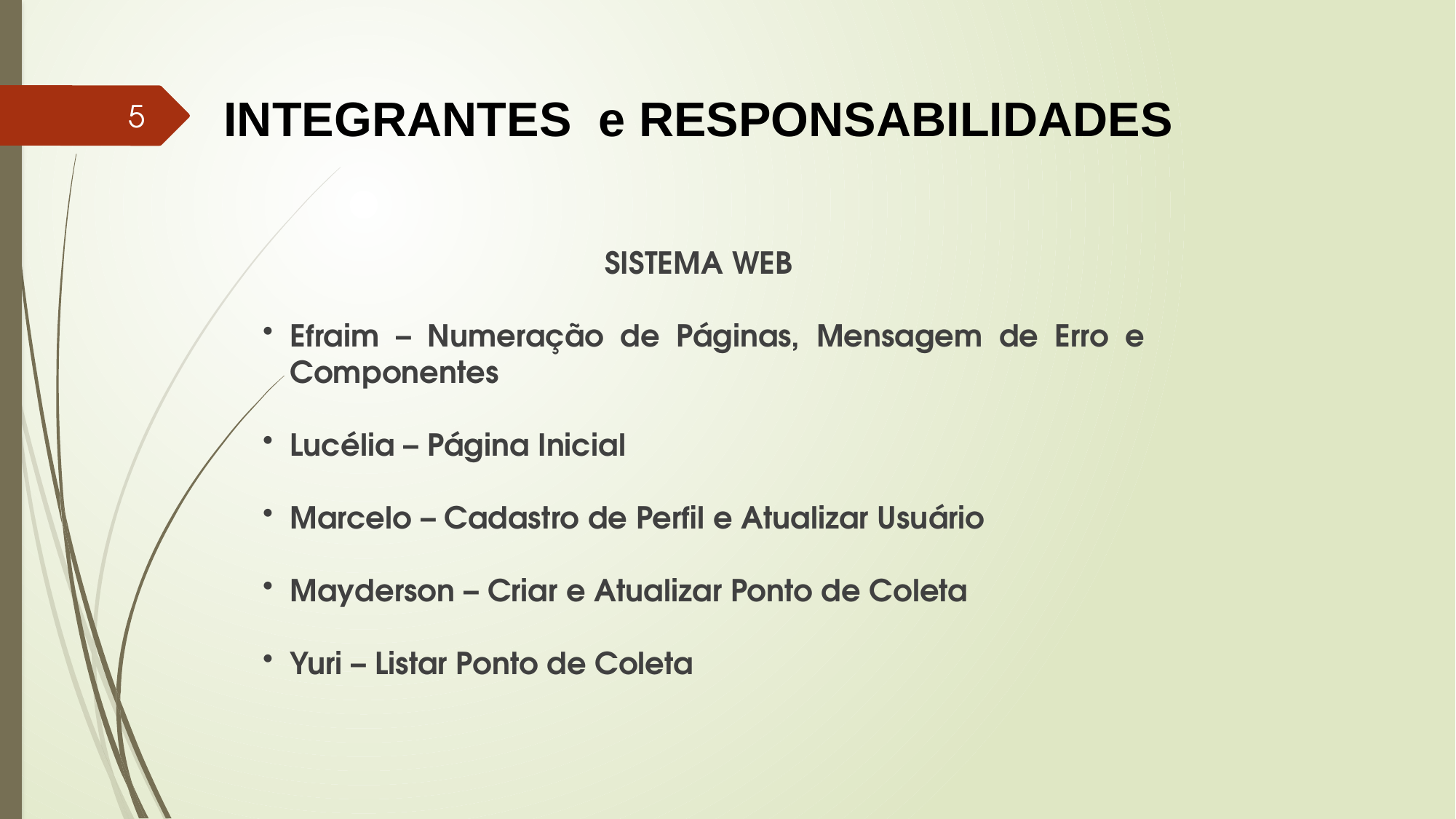

# INTEGRANTES  e RESPONSABILIDADES
5
                                        SISTEMA WEB

Efraim – Numeração de Páginas, Mensagem de Erro e Componentes

Lucélia – Página Inicial ​

Marcelo – Cadastro de Perfil e Atualizar Usuário​

Mayderson – Criar e Atualizar Ponto de Coleta​

Yuri – Listar Ponto de Coleta